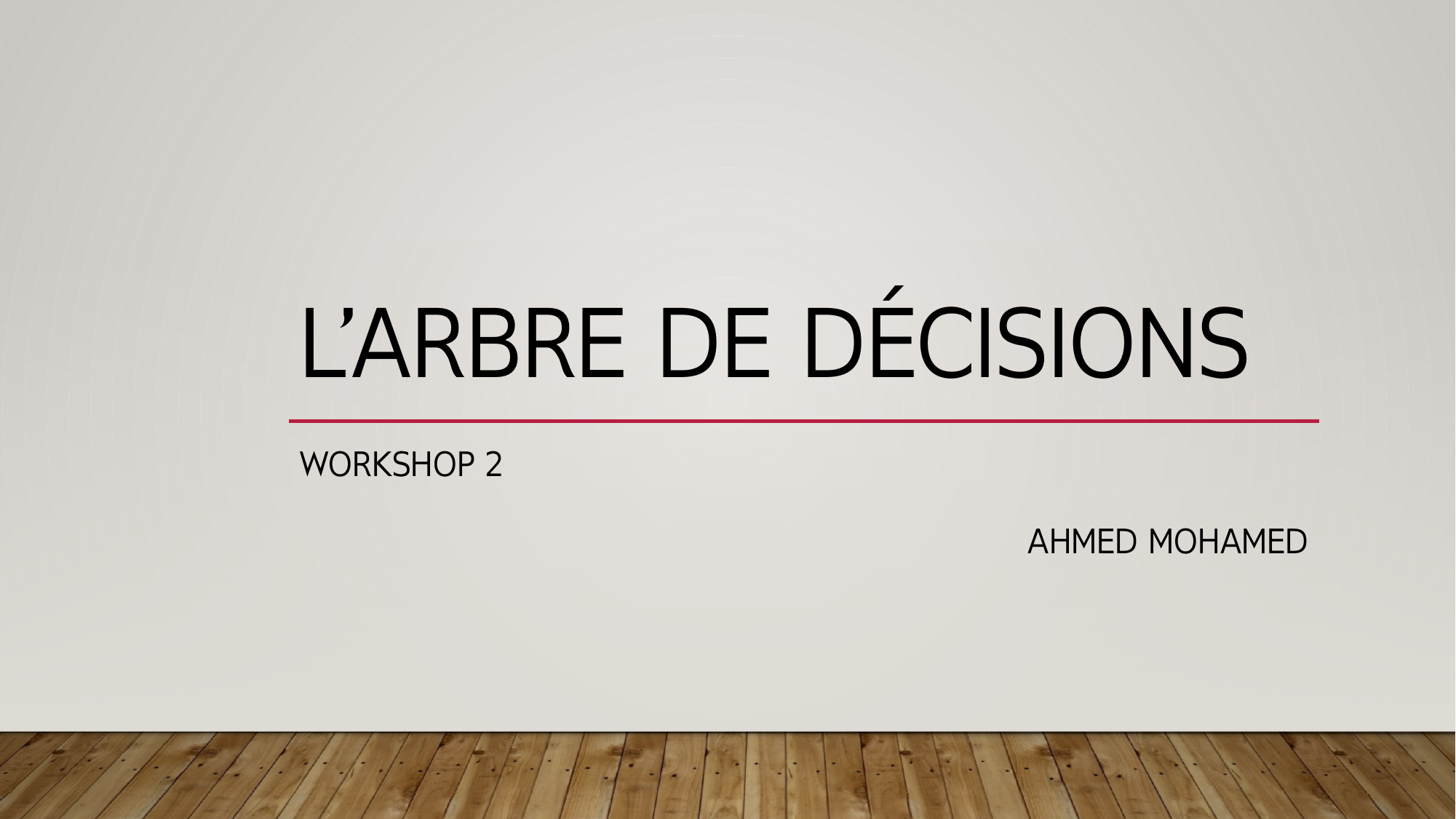

# L’Arbre de décisions
Workshop 2

Ahmed MOHAMED